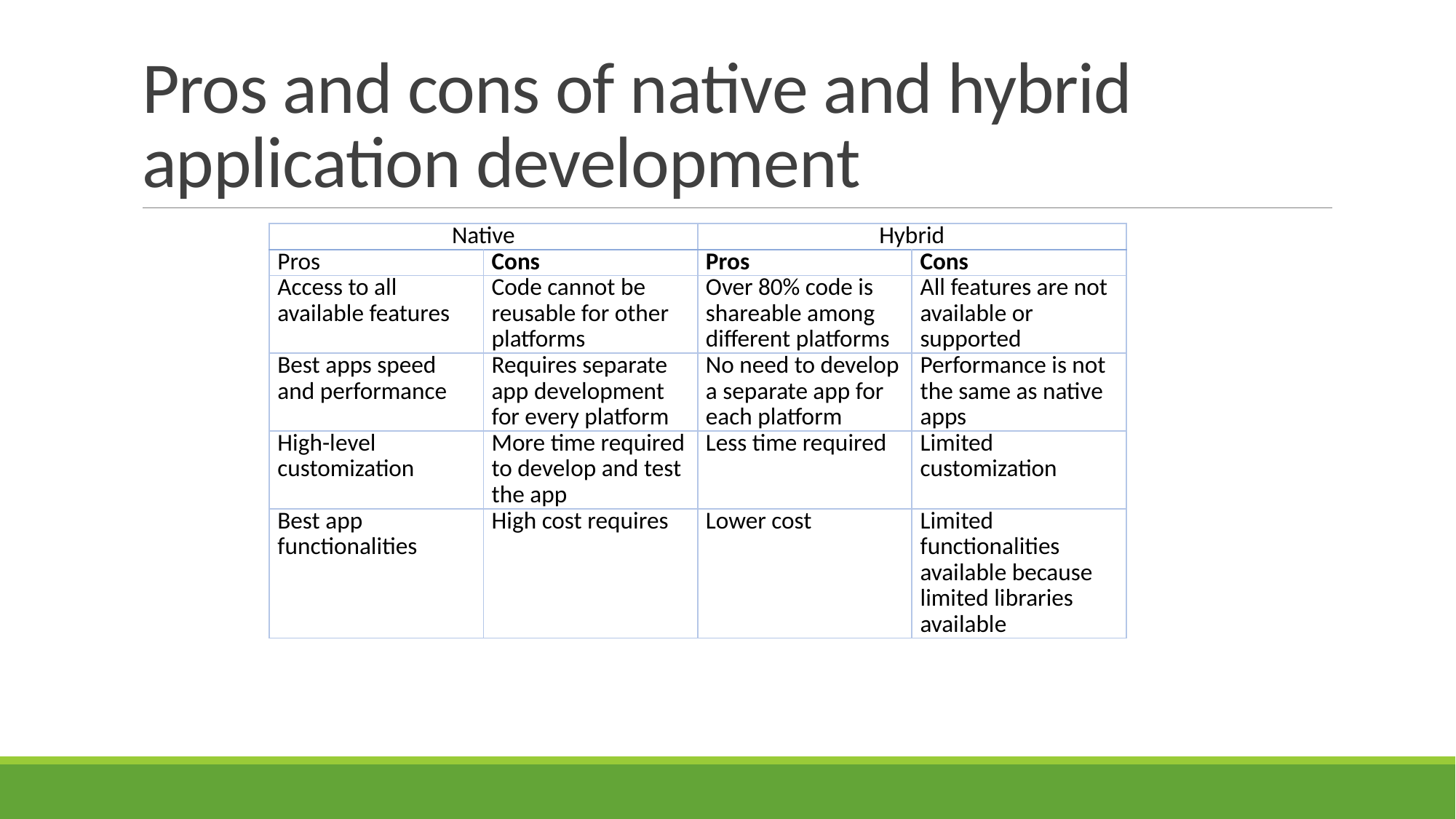

# Pros and cons of native and hybrid application development
| Native |  | Hybrid |  |
| --- | --- | --- | --- |
| Pros | Cons | Pros | Cons |
| Access to all available features | Code cannot be reusable for other platforms | Over 80% code is shareable among different platforms | All features are not available or supported |
| Best apps speed and performance | Requires separate app development for every platform | No need to develop a separate app for each platform | Performance is not the same as native apps |
| High-level customization | More time required to develop and test the app | Less time required | Limited customization |
| Best app functionalities | High cost requires | Lower cost | Limited functionalities available because limited libraries available |